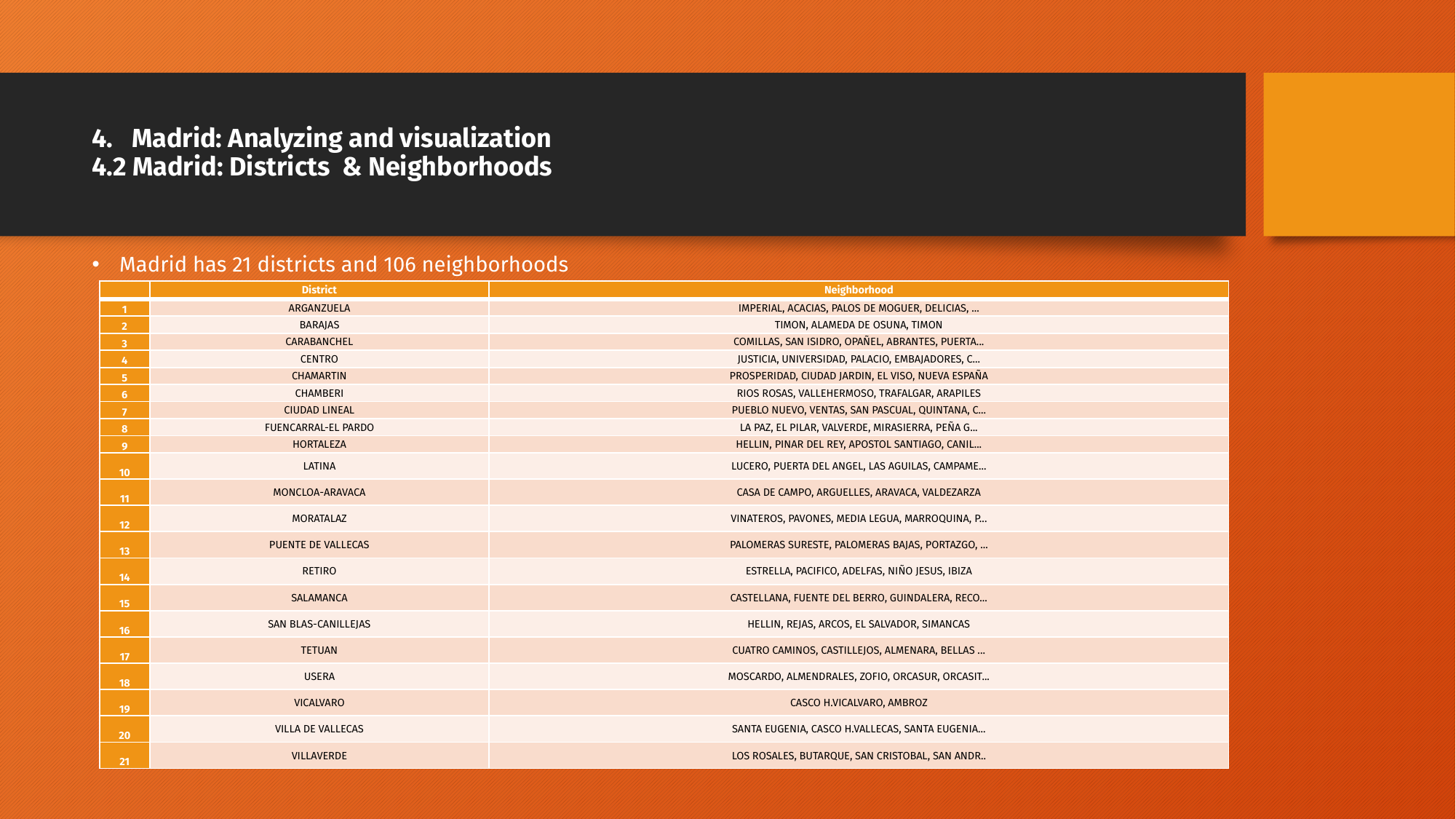

# 4.   Madrid: Analyzing and visualization 4.2 Madrid: Districts  & Neighborhoods
Madrid has 21 districts and 106 neighborhoods

|  | District | Neighborhood |
| --- | --- | --- |
| 1 | ARGANZUELA | IMPERIAL, ACACIAS, PALOS DE MOGUER, DELICIAS, ... |
| 2 | BARAJAS | TIMON, ALAMEDA DE OSUNA, TIMON |
| 3 | CARABANCHEL | COMILLAS, SAN ISIDRO, OPAÑEL, ABRANTES, PUERTA... |
| 4 | CENTRO | JUSTICIA, UNIVERSIDAD, PALACIO, EMBAJADORES, C... |
| 5 | CHAMARTIN | PROSPERIDAD, CIUDAD JARDIN, EL VISO, NUEVA ESPAÑA |
| 6 | CHAMBERI | RIOS ROSAS, VALLEHERMOSO, TRAFALGAR, ARAPILES |
| 7 | CIUDAD LINEAL | PUEBLO NUEVO, VENTAS, SAN PASCUAL, QUINTANA, C... |
| 8 | FUENCARRAL-EL PARDO | LA PAZ, EL PILAR, VALVERDE, MIRASIERRA, PEÑA G... |
| 9 | HORTALEZA | HELLIN, PINAR DEL REY, APOSTOL SANTIAGO, CANIL... |
| 10 | LATINA | LUCERO, PUERTA DEL ANGEL, LAS AGUILAS, CAMPAME... |
| 11 | MONCLOA-ARAVACA | CASA DE CAMPO, ARGUELLES, ARAVACA, VALDEZARZA |
| 12 | MORATALAZ | VINATEROS, PAVONES, MEDIA LEGUA, MARROQUINA, P... |
| 13 | PUENTE DE VALLECAS | PALOMERAS SURESTE, PALOMERAS BAJAS, PORTAZGO, ... |
| 14 | RETIRO | ESTRELLA, PACIFICO, ADELFAS, NIÑO JESUS, IBIZA |
| 15 | SALAMANCA | CASTELLANA, FUENTE DEL BERRO, GUINDALERA, RECO... |
| 16 | SAN BLAS-CANILLEJAS | HELLIN, REJAS, ARCOS, EL SALVADOR, SIMANCAS |
| 17 | TETUAN | CUATRO CAMINOS, CASTILLEJOS, ALMENARA, BELLAS ... |
| 18 | USERA | MOSCARDO, ALMENDRALES, ZOFIO, ORCASUR, ORCASIT... |
| 19 | VICALVARO | CASCO H.VICALVARO, AMBROZ |
| 20 | VILLA DE VALLECAS | SANTA EUGENIA, CASCO H.VALLECAS, SANTA EUGENIA... |
| 21 | VILLAVERDE | LOS ROSALES, BUTARQUE, SAN CRISTOBAL, SAN ANDR.. |